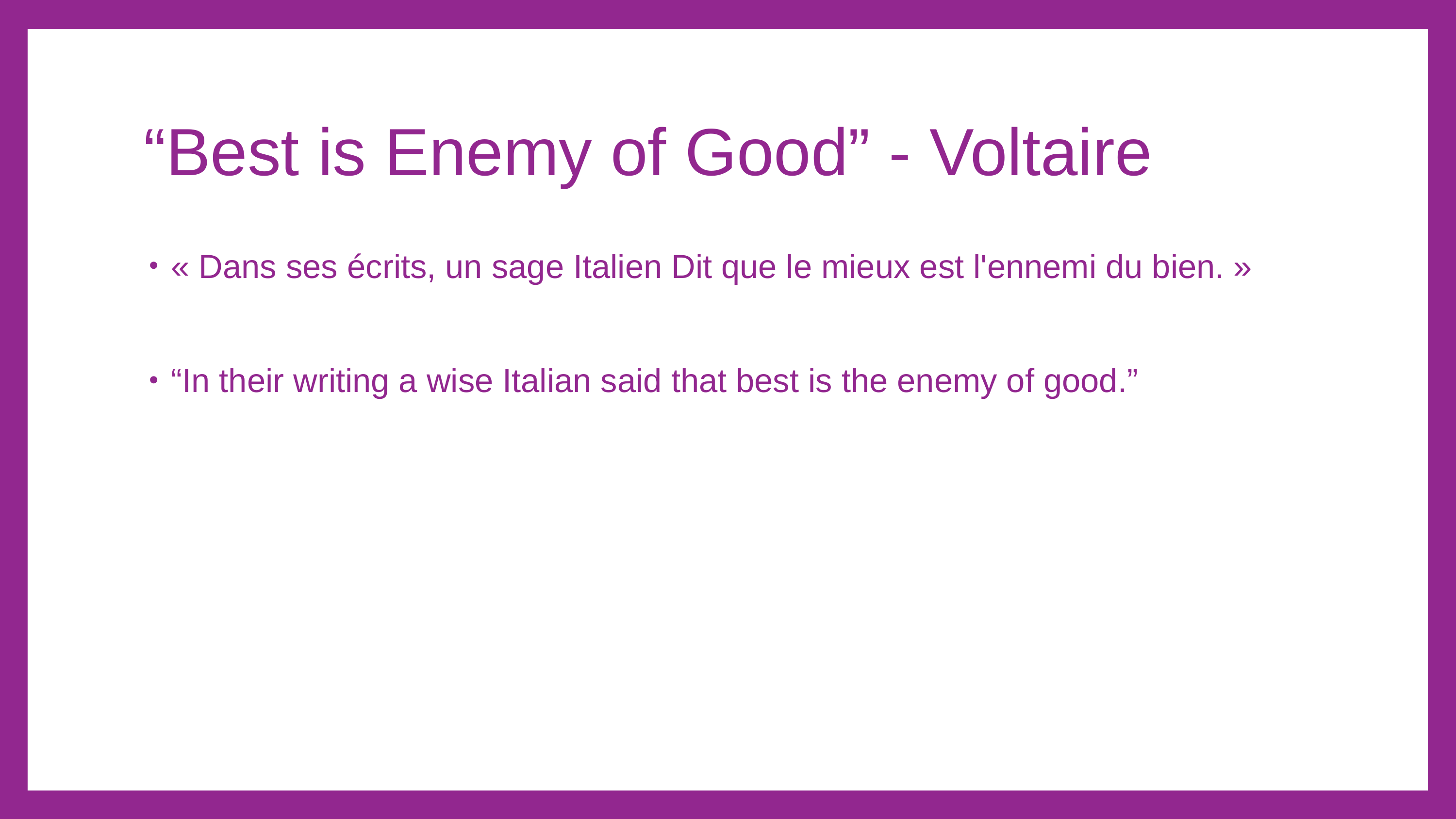

# “Best is Enemy of Good” - Voltaire
« Dans ses écrits, un sage Italien Dit que le mieux est l'ennemi du bien. »

“In their writing a wise Italian said that best is the enemy of good.”